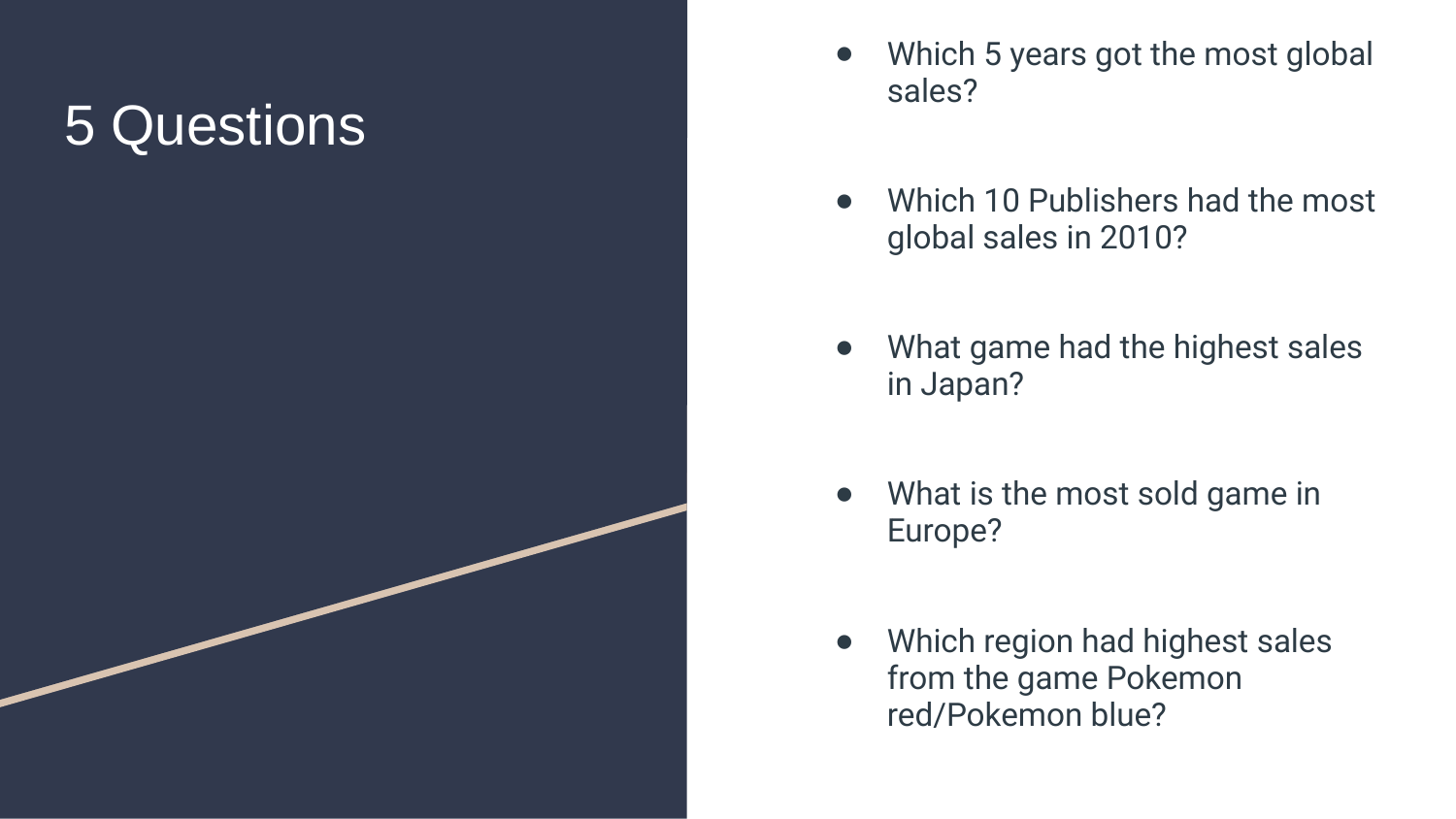

Which 5 years got the most global sales?

Which 10 Publishers had the most global sales in 2010?

What game had the highest sales in Japan?

What is the most sold game in Europe?

Which region had highest sales from the game Pokemon red/Pokemon blue?

# 5 Questions